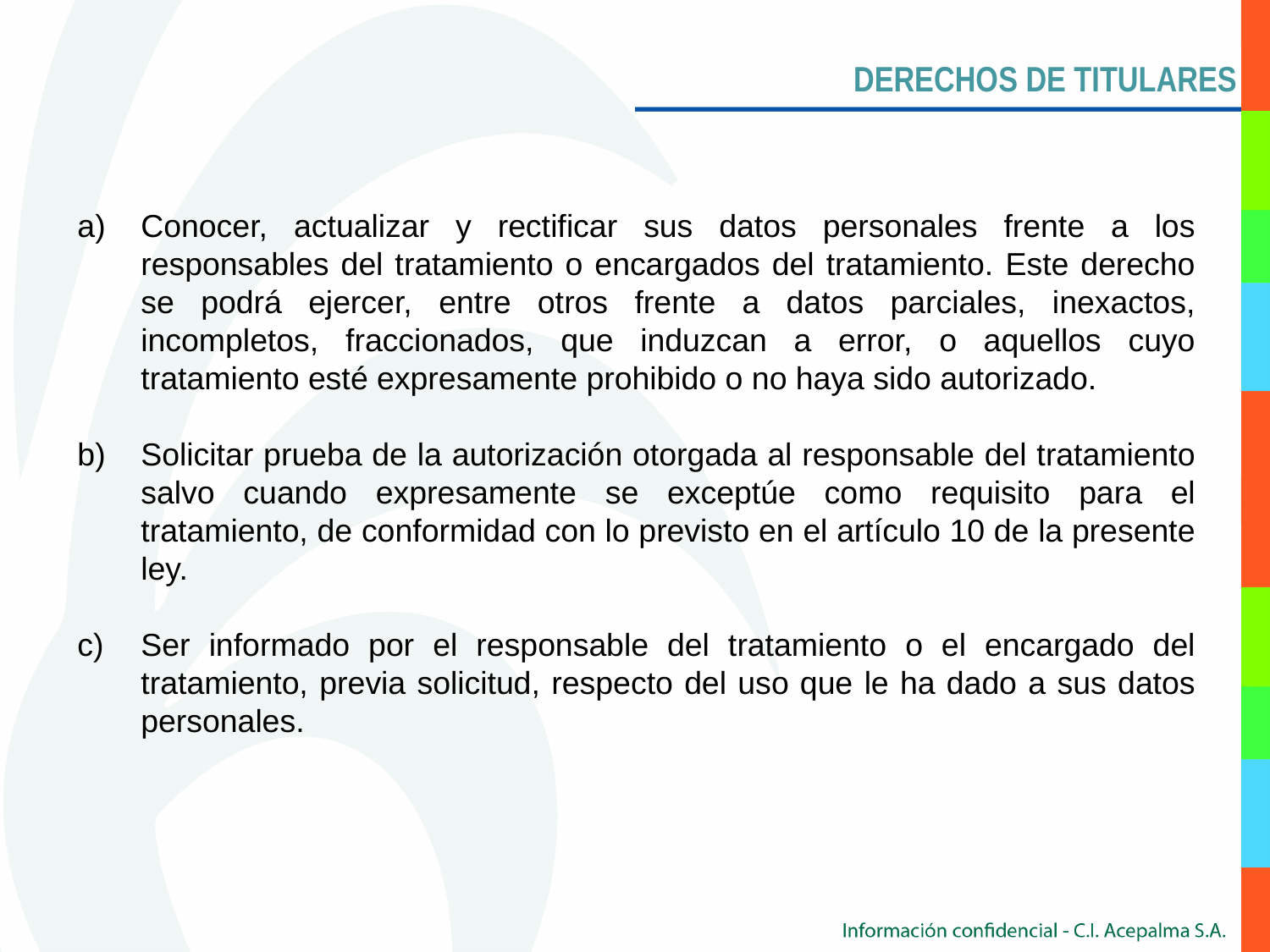

DERECHOS DE TITULARES
Conocer, actualizar y rectificar sus datos personales frente a los responsables del tratamiento o encargados del tratamiento. Este derecho se podrá ejercer, entre otros frente a datos parciales, inexactos, incompletos, fraccionados, que induzcan a error, o aquellos cuyo tratamiento esté expresamente prohibido o no haya sido autorizado.

Solicitar prueba de la autorización otorgada al responsable del tratamiento salvo cuando expresamente se exceptúe como requisito para el tratamiento, de conformidad con lo previsto en el artículo 10 de la presente ley.

Ser informado por el responsable del tratamiento o el encargado del tratamiento, previa solicitud, respecto del uso que le ha dado a sus datos personales.